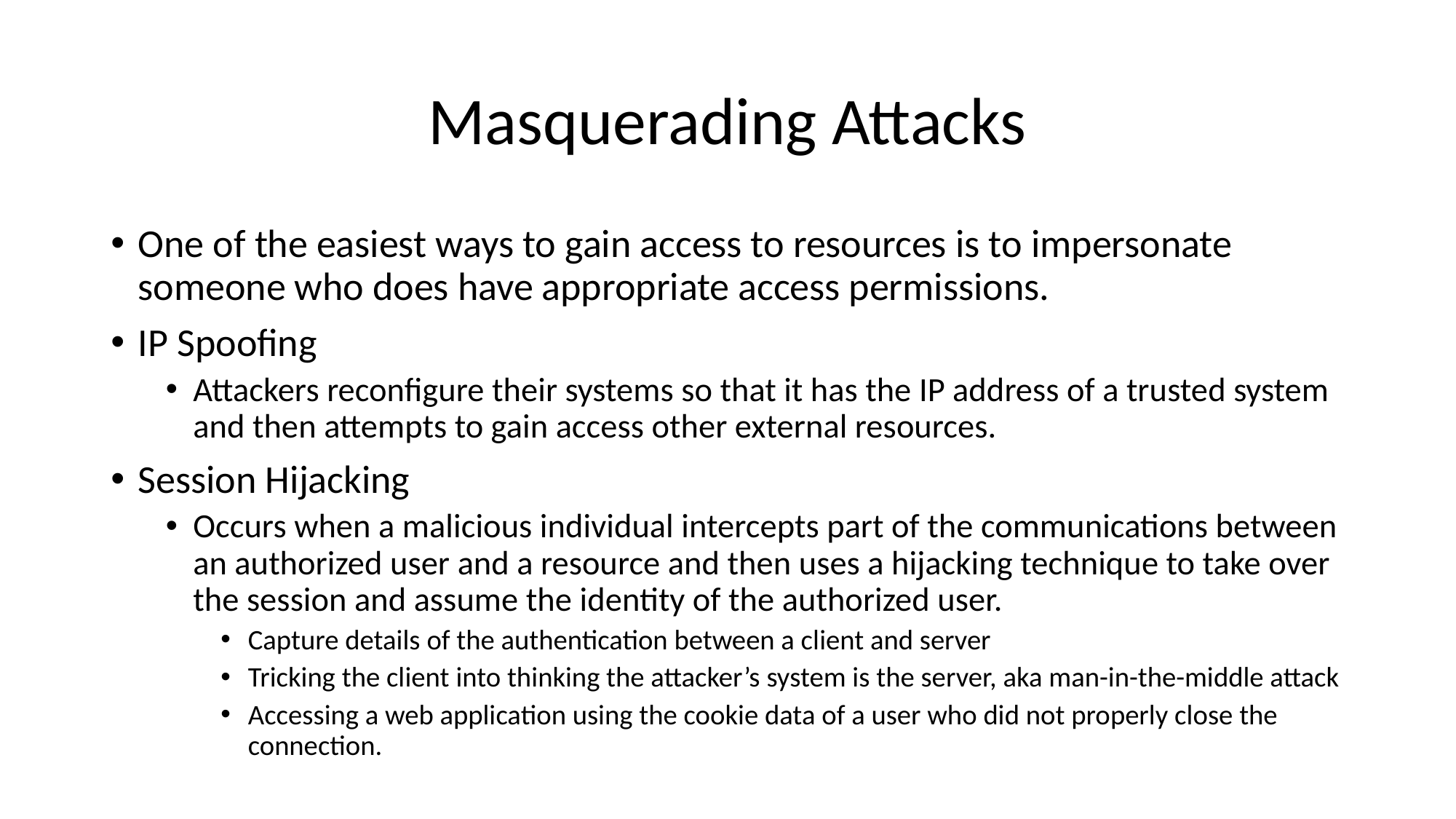

# Masquerading Attacks
One of the easiest ways to gain access to resources is to impersonate someone who does have appropriate access permissions.
IP Spoofing
Attackers reconfigure their systems so that it has the IP address of a trusted system and then attempts to gain access other external resources.
Session Hijacking
Occurs when a malicious individual intercepts part of the communications between an authorized user and a resource and then uses a hijacking technique to take over the session and assume the identity of the authorized user.
Capture details of the authentication between a client and server
Tricking the client into thinking the attacker’s system is the server, aka man-in-the-middle attack
Accessing a web application using the cookie data of a user who did not properly close the connection.